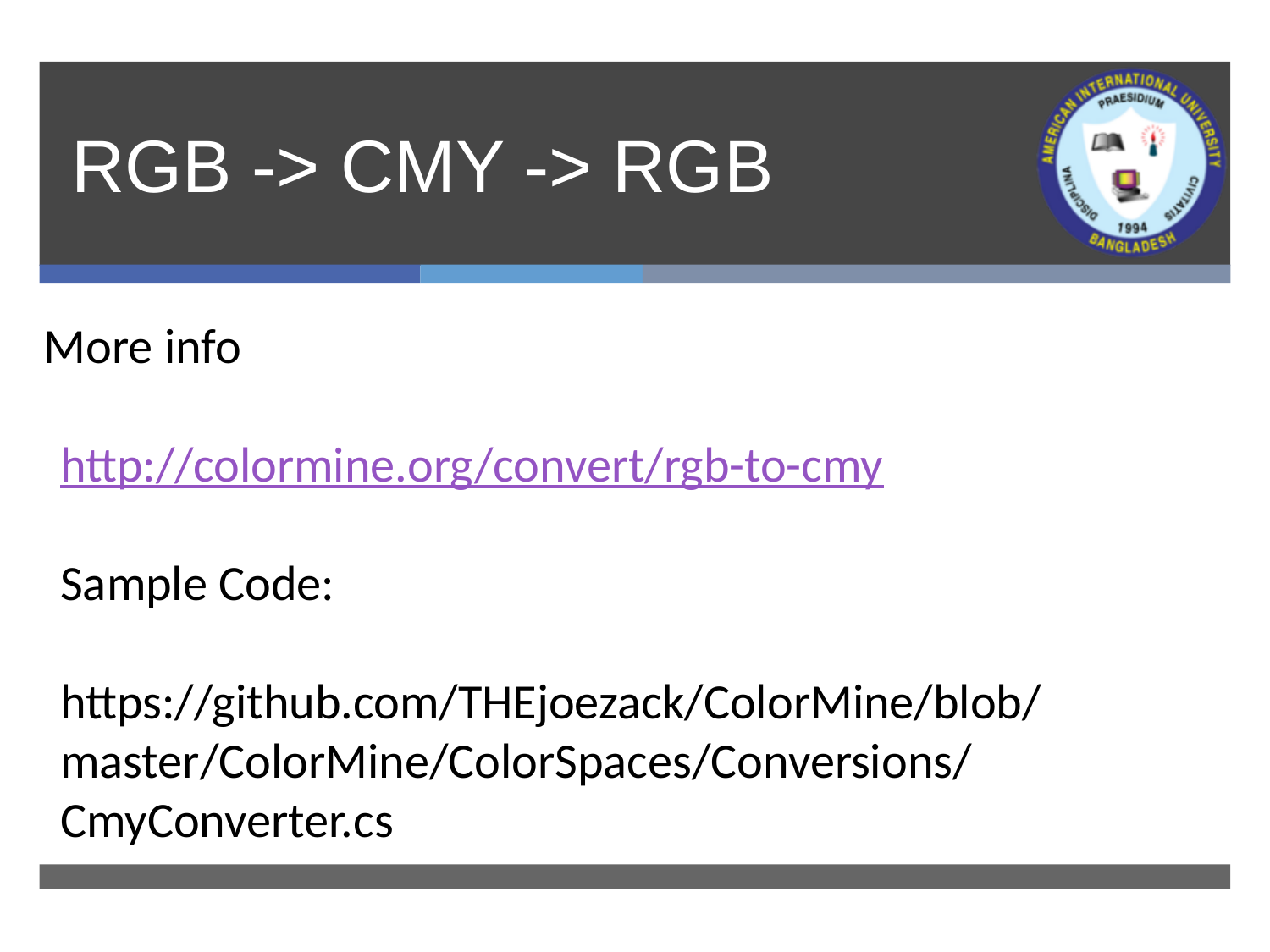

# RGB -> CMY -> RGB

More info

http://colormine.org/convert/rgb-to-cmy

Sample Code:

https://github.com/THEjoezack/ColorMine/blob/master/ColorMine/ColorSpaces/Conversions/CmyConverter.cs